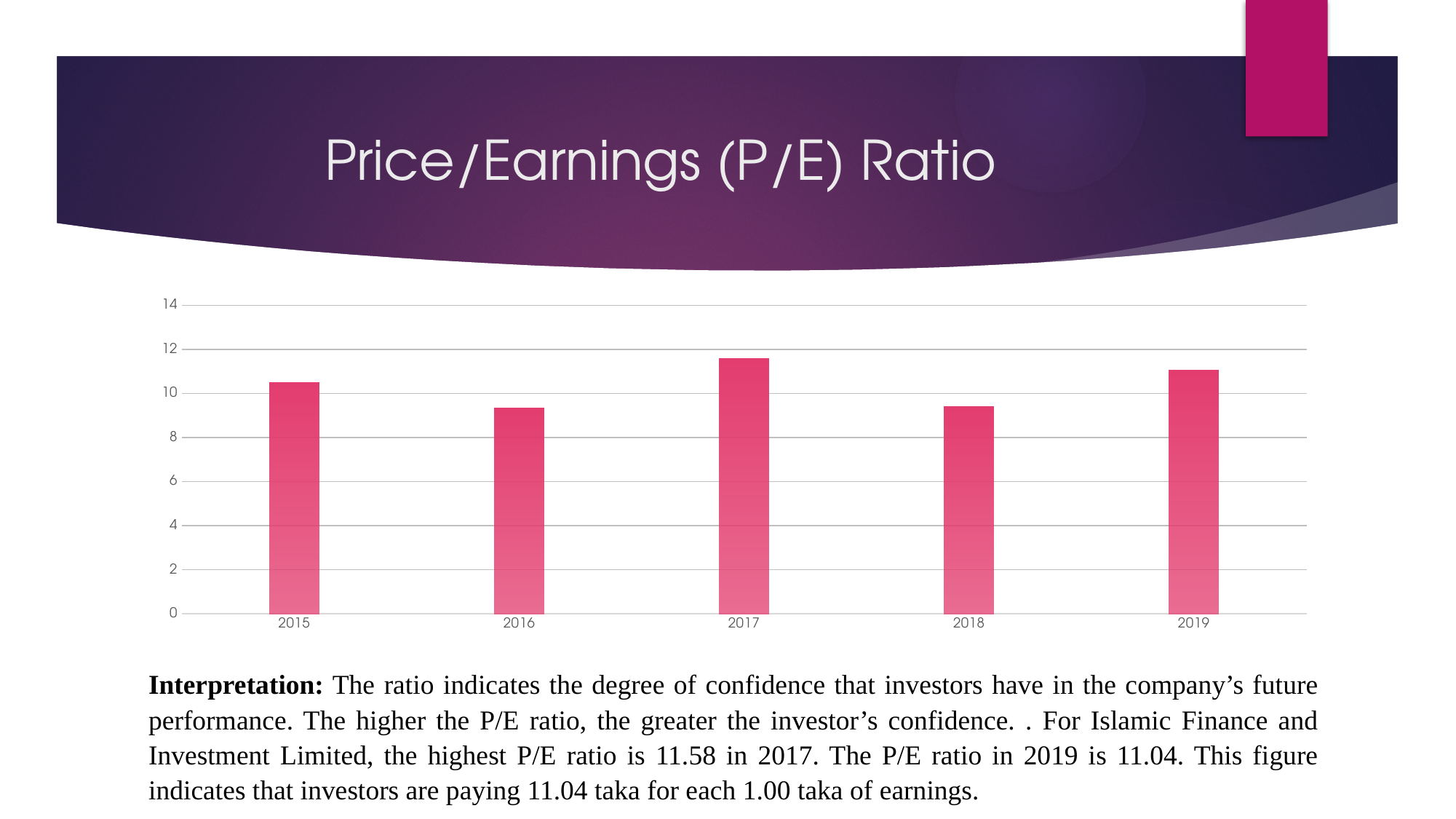

# Price/Earnings (P/E) Ratio

### Chart

| Category | P/E Ratio |
|---|---|
| 2015 | 10.48 |
| 2016 | 9.32 |
| 2017 | 11.58 |
| 2018 | 9.4 |
| 2019 | 11.04 |
Interpretation: The ratio indicates the degree of confidence that investors have in the company’s future performance. The higher the P/E ratio, the greater the investor’s confidence. . For Islamic Finance and Investment Limited, the highest P/E ratio is 11.58 in 2017. The P/E ratio in 2019 is 11.04. This figure indicates that investors are paying 11.04 taka for each 1.00 taka of earnings.